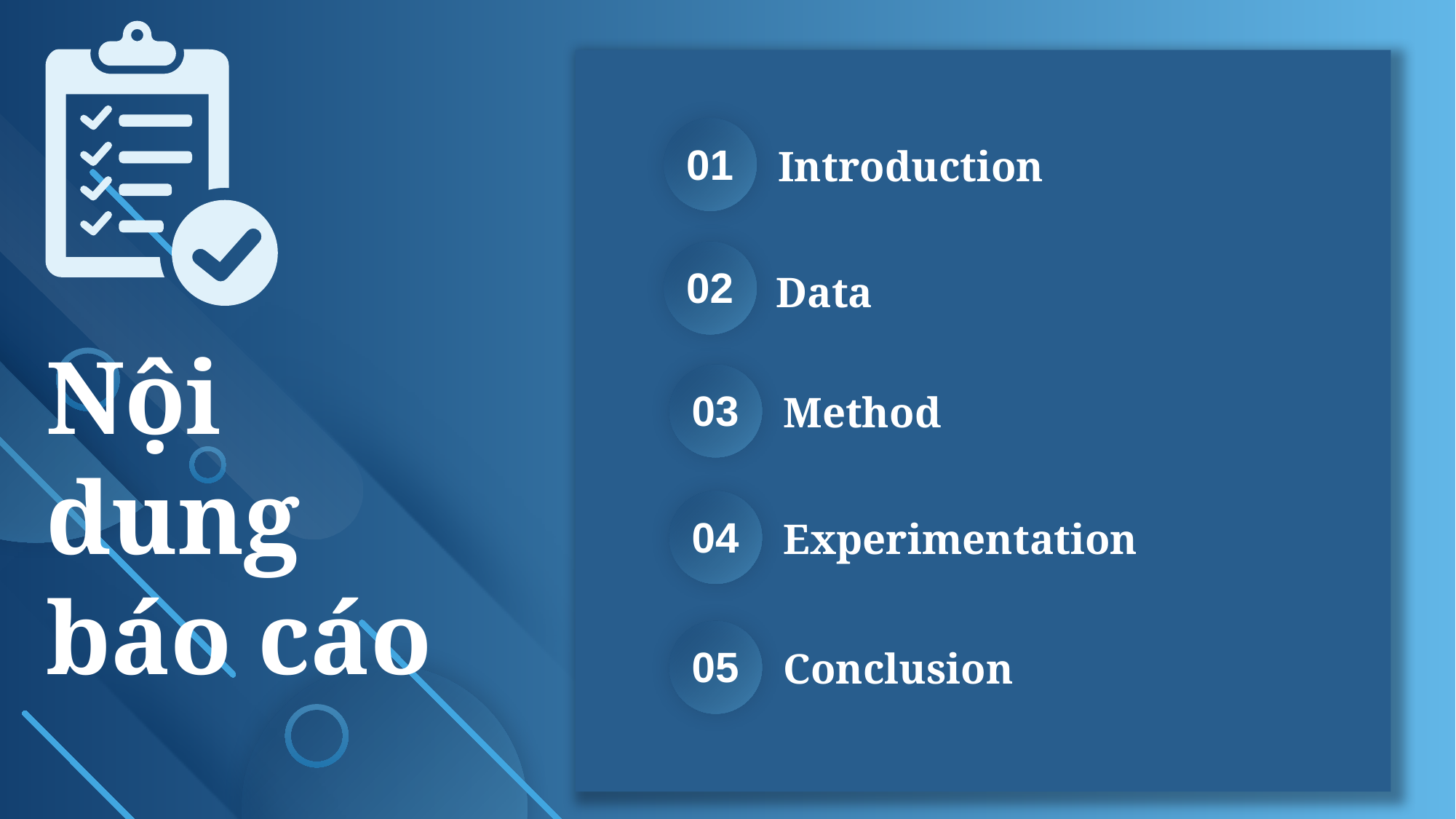

01
Introduction

02
Data
Nội dung báo cáo

03
Method

04
Experimentation

05
Conclusion